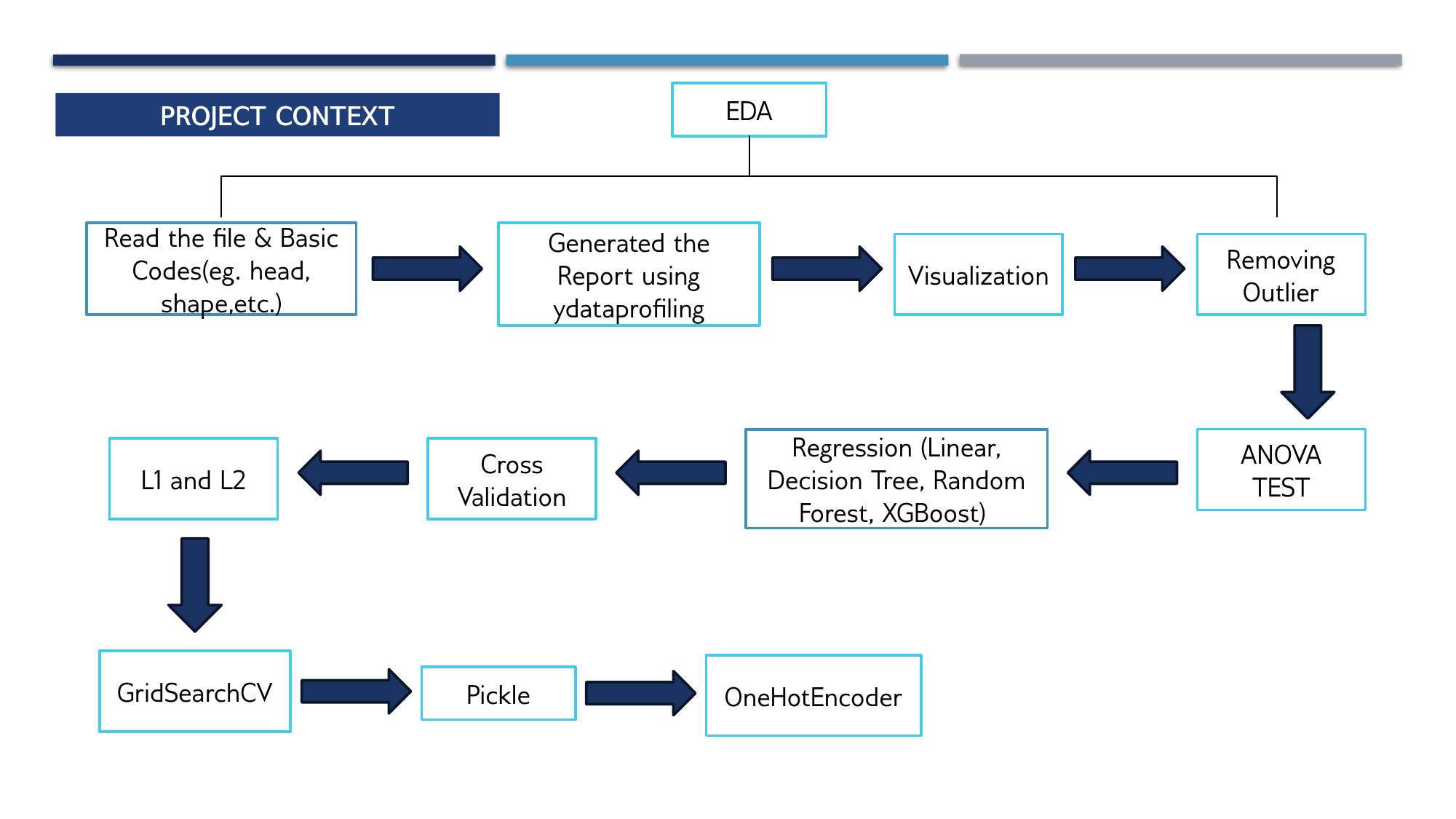

EDA
PROJECT CONTEXT
Read the file & Basic Codes(eg. head, shape,etc.)
Generated the Report using ydataprofiling
Visualization
Removing Outlier

Regression (Linear, Decision Tree, Random Forest, XGBoost)
ANOVA TEST
L1 and L2
Cross Validation

GridSearchCV
OneHotEncoder
Pickle